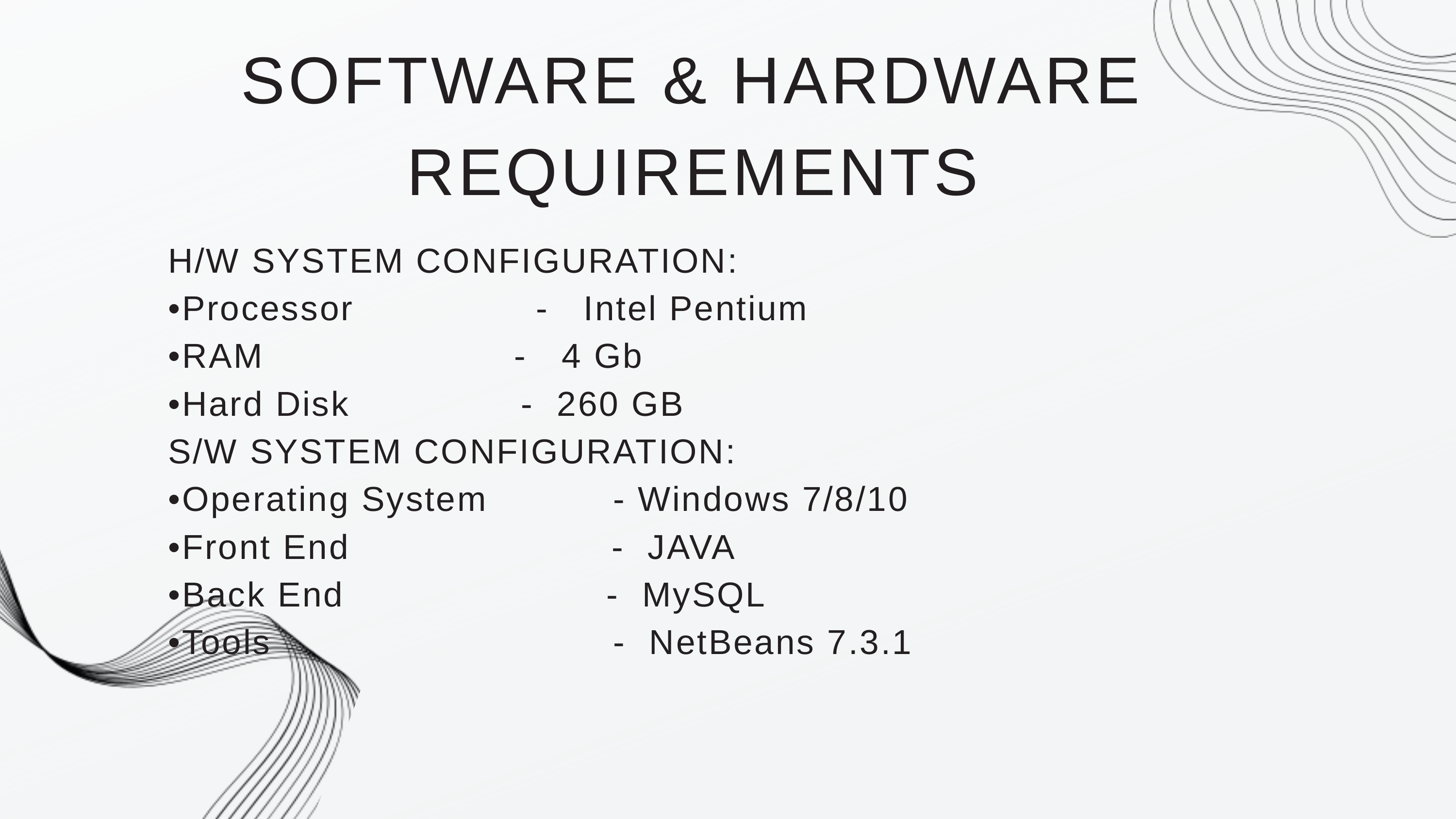

SOFTWARE & HARDWARE REQUIREMENTS
H/W SYSTEM CONFIGURATION:
•Processor                -   Intel Pentium
•RAM                      -   4 Gb
•Hard Disk               -  260 GB
S/W SYSTEM CONFIGURATION:
•Operating System           - Windows 7/8/10
•Front End                       -  JAVA
•Back End                       -  MySQL
•Tools                              -  NetBeans 7.3.1